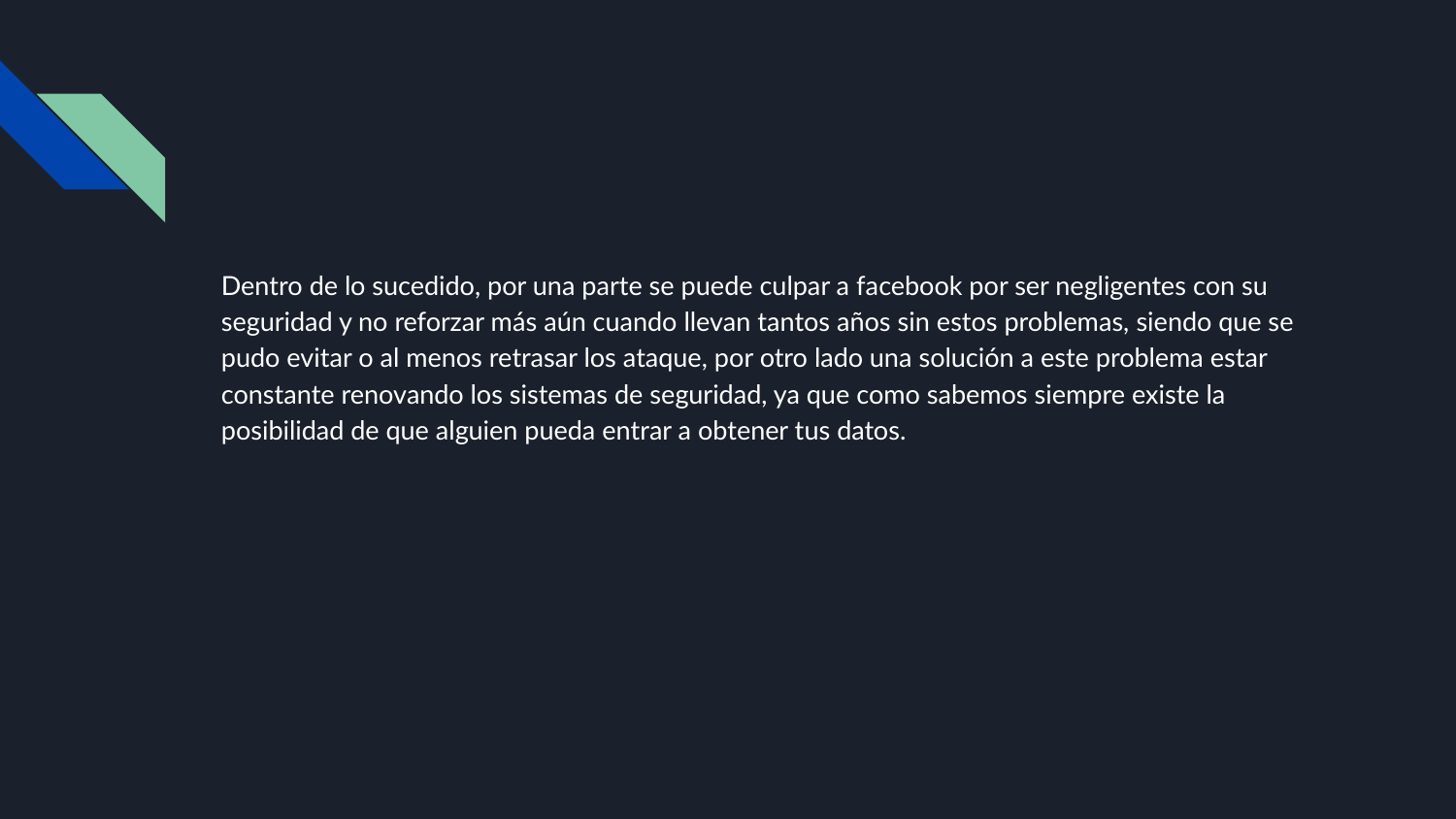

#
Dentro de lo sucedido, por una parte se puede culpar a facebook por ser negligentes con su seguridad y no reforzar más aún cuando llevan tantos años sin estos problemas, siendo que se pudo evitar o al menos retrasar los ataque, por otro lado una solución a este problema estar constante renovando los sistemas de seguridad, ya que como sabemos siempre existe la posibilidad de que alguien pueda entrar a obtener tus datos.